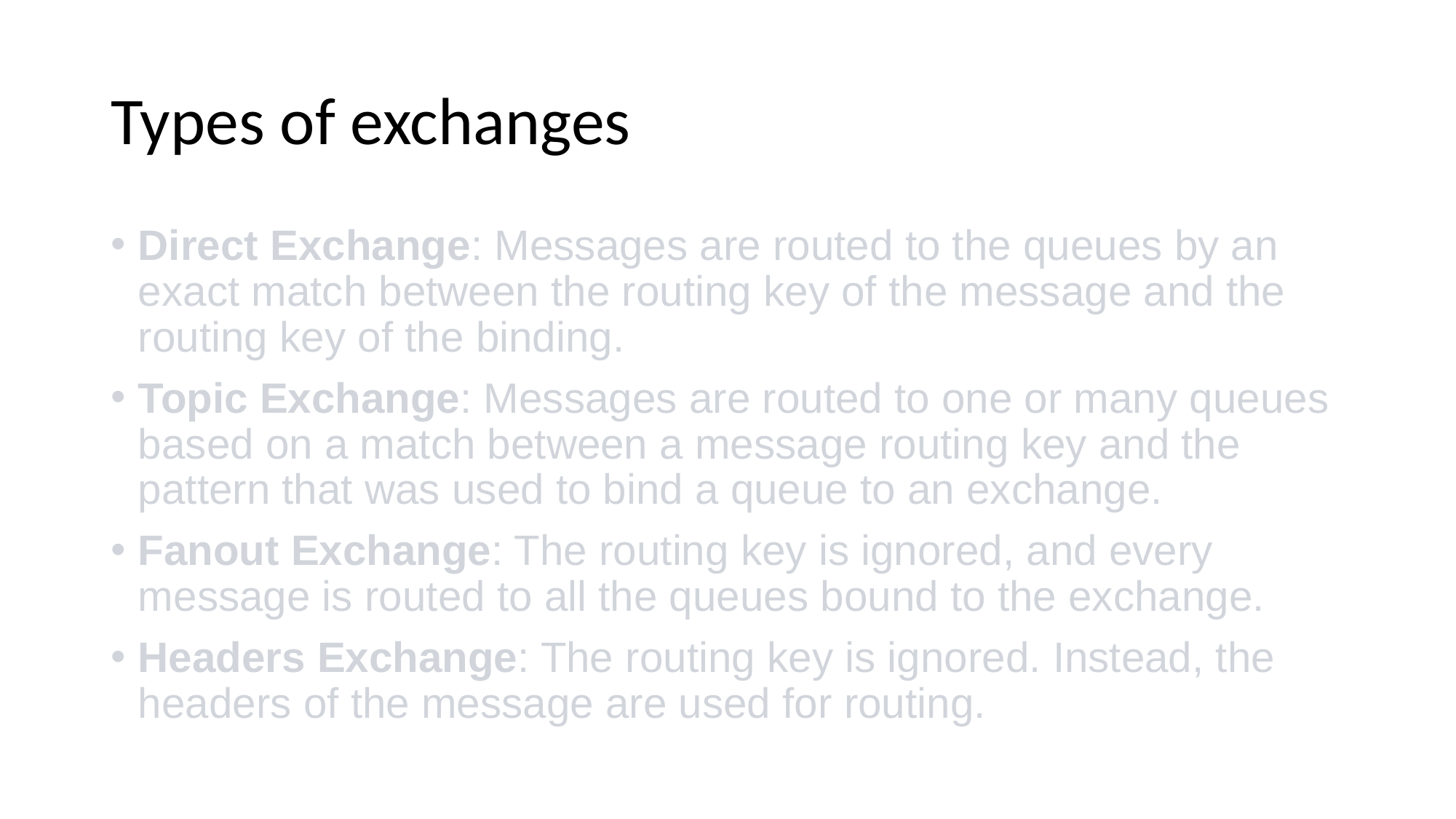

# Types of exchanges
Direct Exchange: Messages are routed to the queues by an exact match between the routing key of the message and the routing key of the binding.
Topic Exchange: Messages are routed to one or many queues based on a match between a message routing key and the pattern that was used to bind a queue to an exchange.
Fanout Exchange: The routing key is ignored, and every message is routed to all the queues bound to the exchange.
Headers Exchange: The routing key is ignored. Instead, the headers of the message are used for routing.